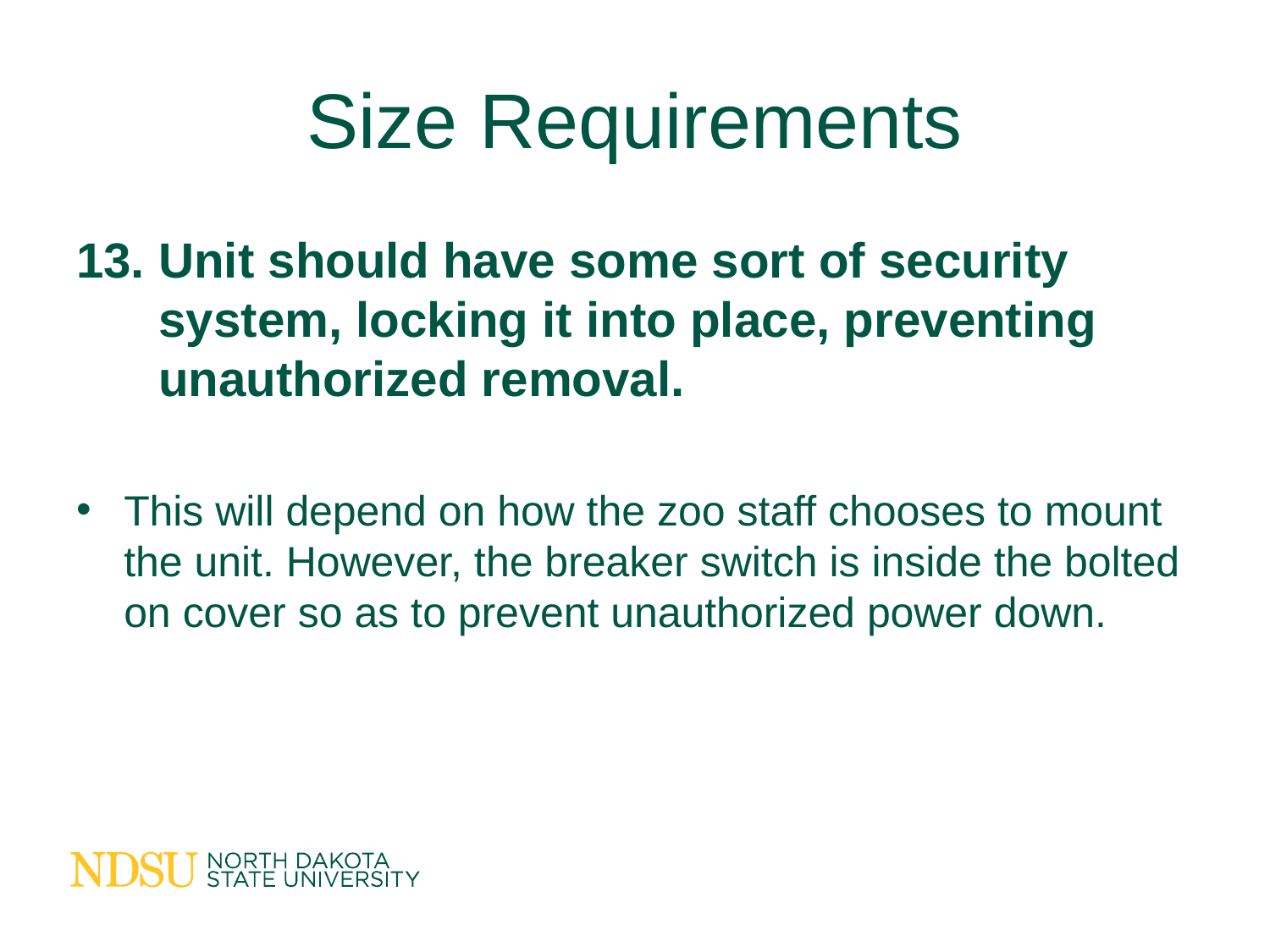

# Size Requirements
13. Unit should have some sort of security
      system, locking it into place, preventing
      unauthorized removal.

This will depend on how the zoo staff chooses to mount the unit. However, the breaker switch is inside the bolted on cover so as to prevent unauthorized power down.